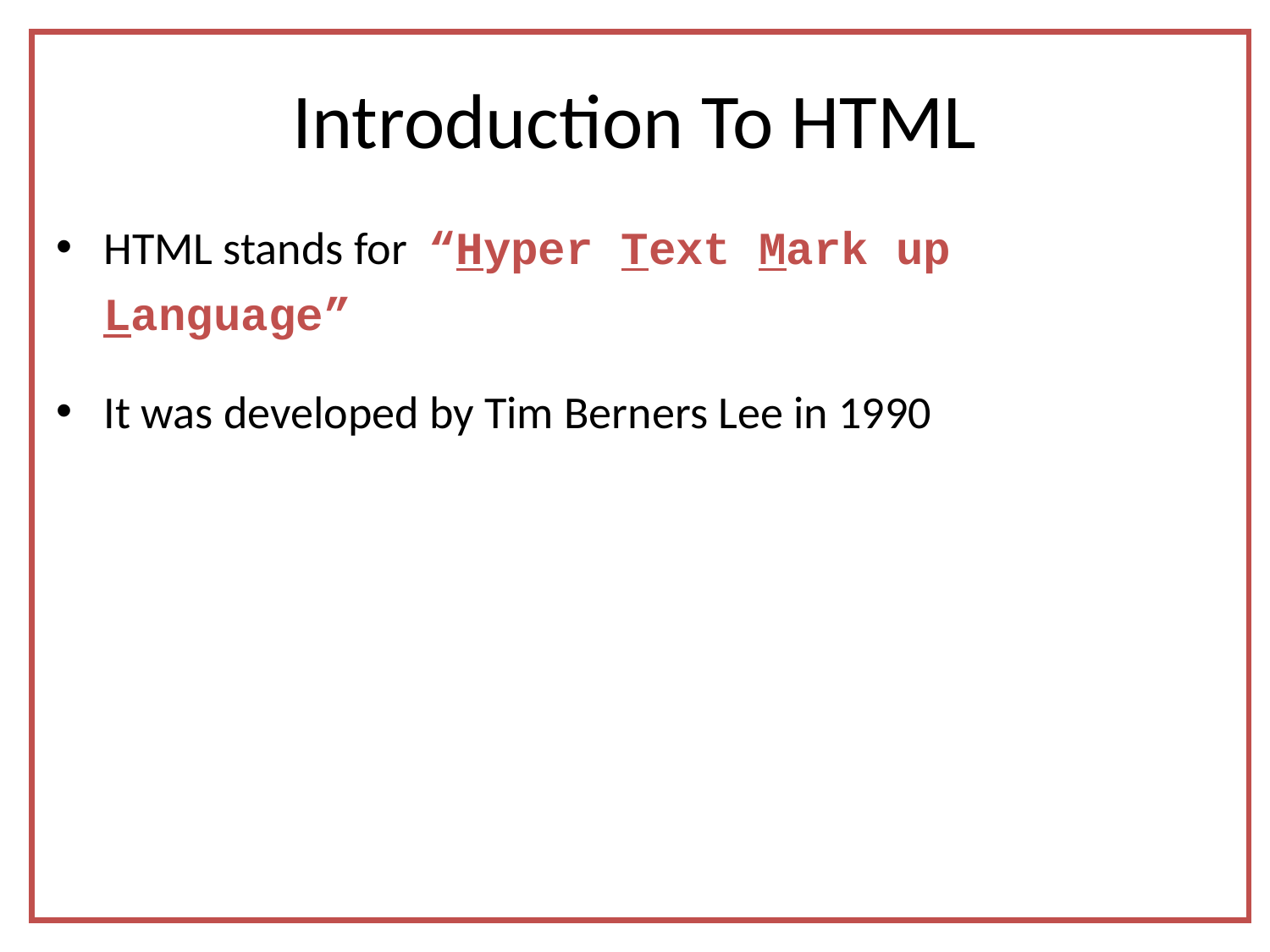

# Introduction To HTML
HTML stands for  “Hyper Text Mark up Language”
It was developed by Tim Berners Lee in 1990